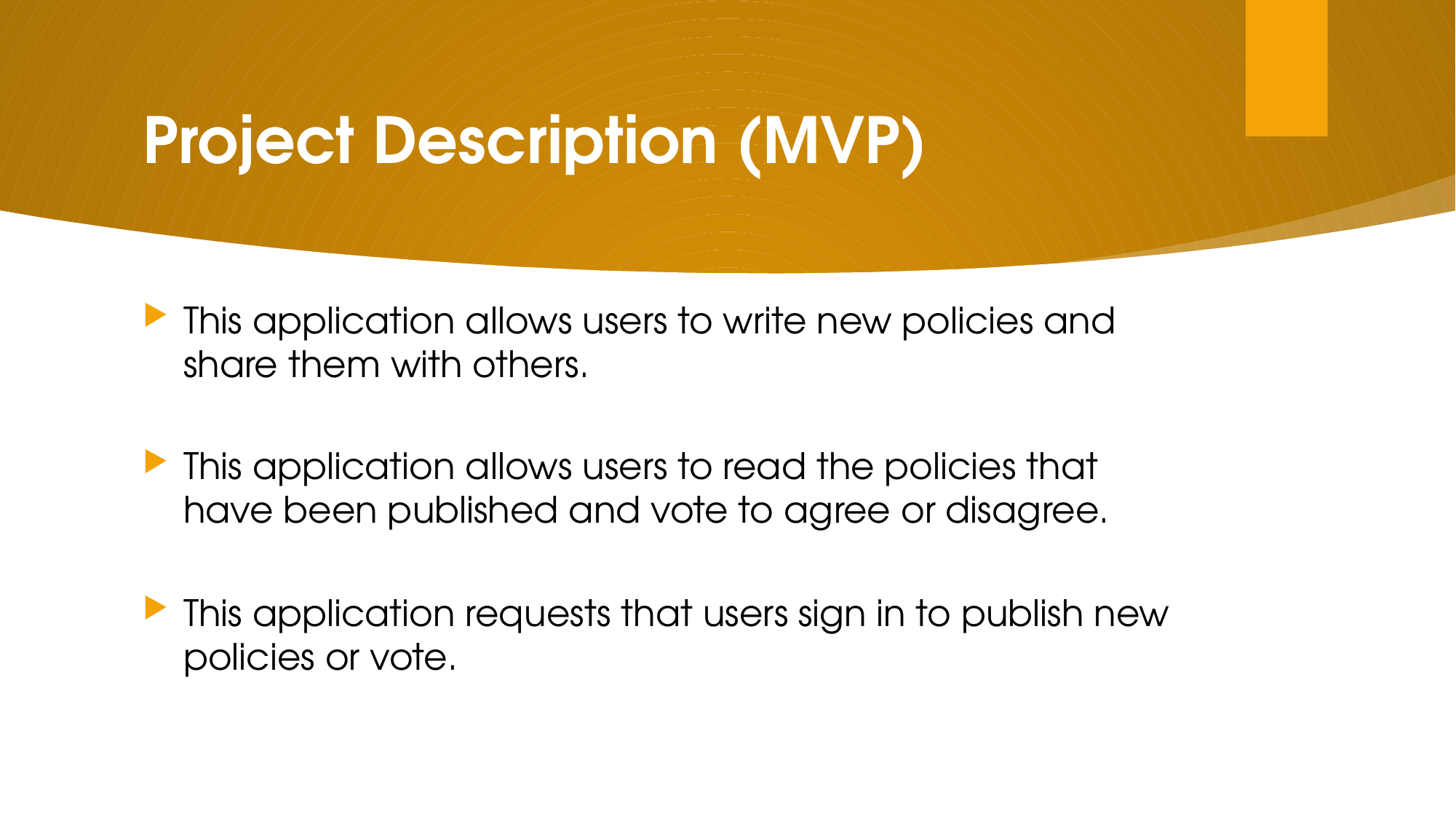

# Project Description (MVP)

This application allows users to write new policies and share them with others.
This application allows users to read the policies that have been published and vote to agree or disagree.
This application requests that users sign in to publish new policies or vote.